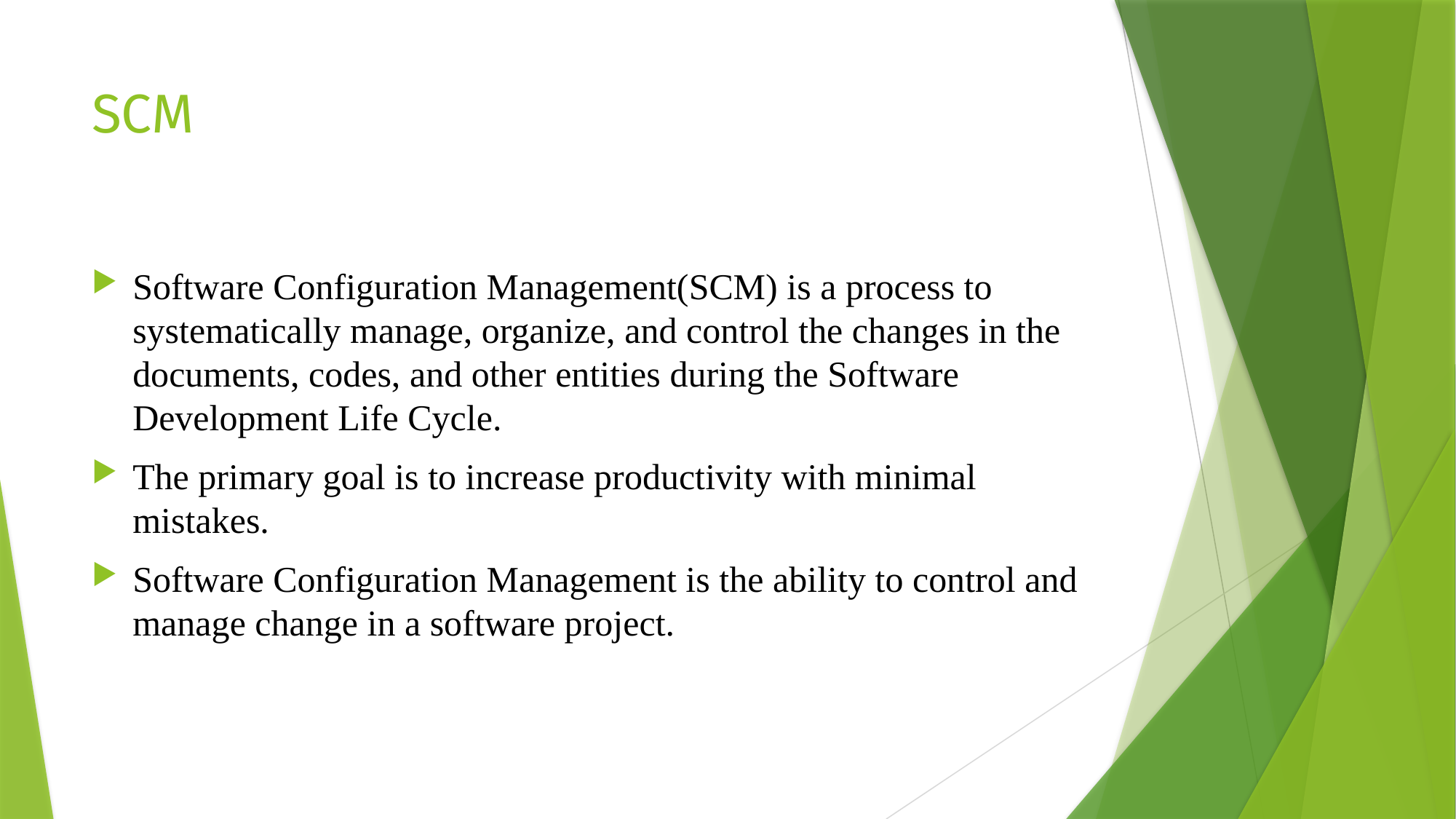

# SCM
Software Configuration Management(SCM) is a process to systematically manage, organize, and control the changes in the documents, codes, and other entities during the Software Development Life Cycle.
The primary goal is to increase productivity with minimal mistakes.
Software Configuration Management is the ability to control and manage change in a software project.